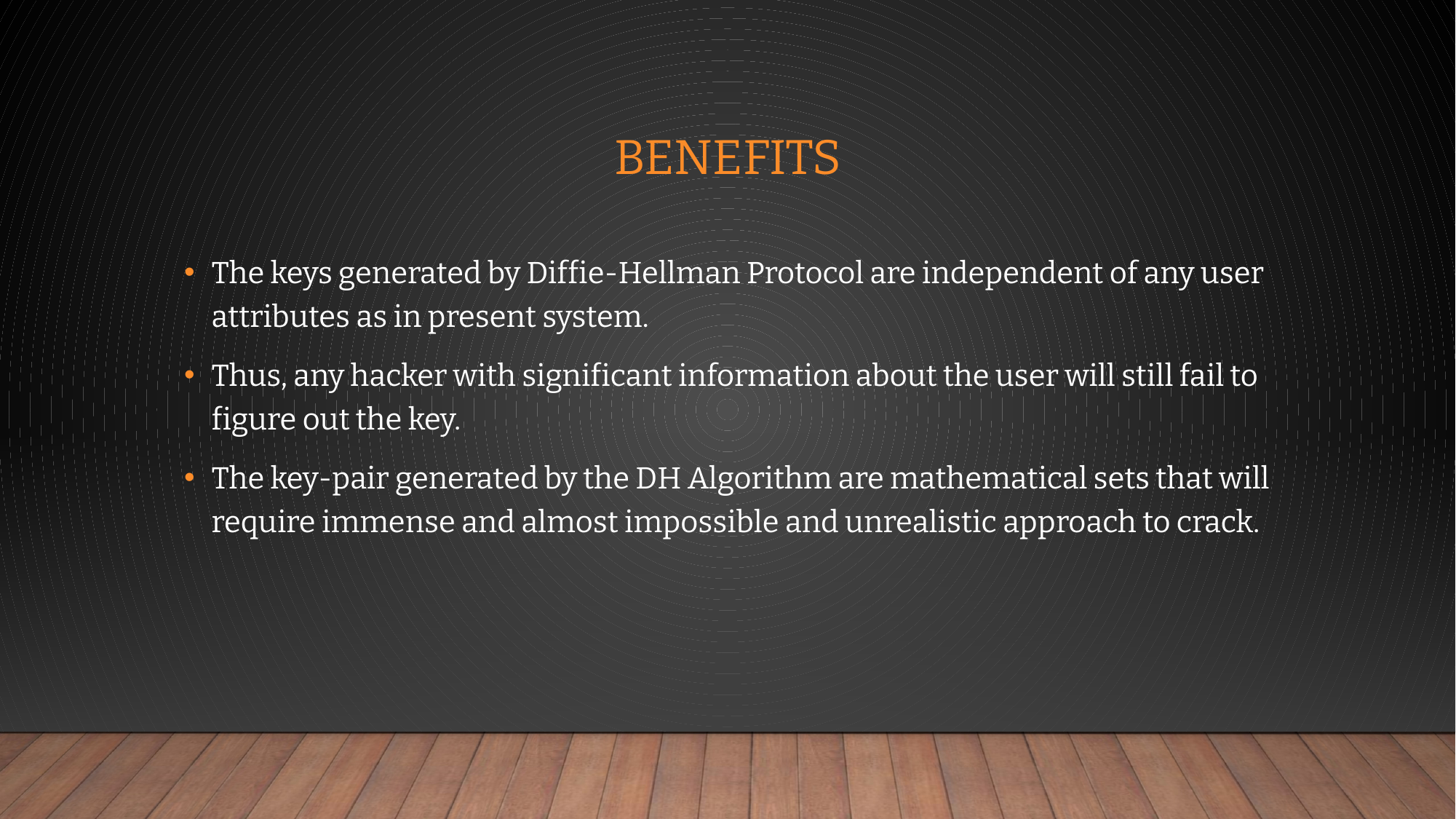

# BENEFITS
The keys generated by Diffie-Hellman Protocol are independent of any user attributes as in present system.
Thus, any hacker with significant information about the user will still fail to figure out the key.
The key-pair generated by the DH Algorithm are mathematical sets that will require immense and almost impossible and unrealistic approach to crack.